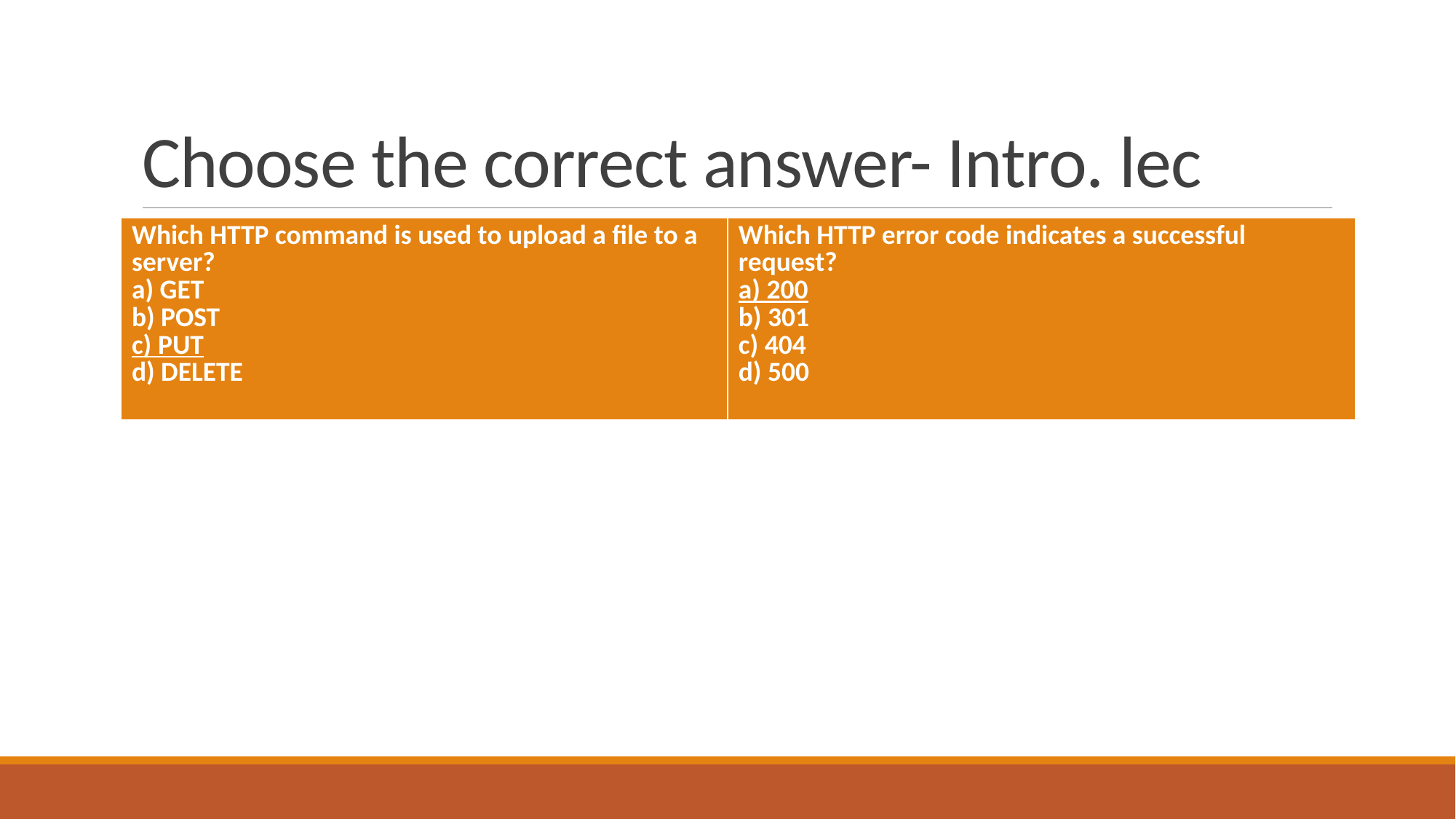

# Choose the correct answer- Intro. lec
| Which HTTP command is used to upload a file to a server? a) GET b) POST c) PUT d) DELETE | Which HTTP error code indicates a successful request? a) 200 b) 301 c) 404 d) 500 |
| --- | --- |